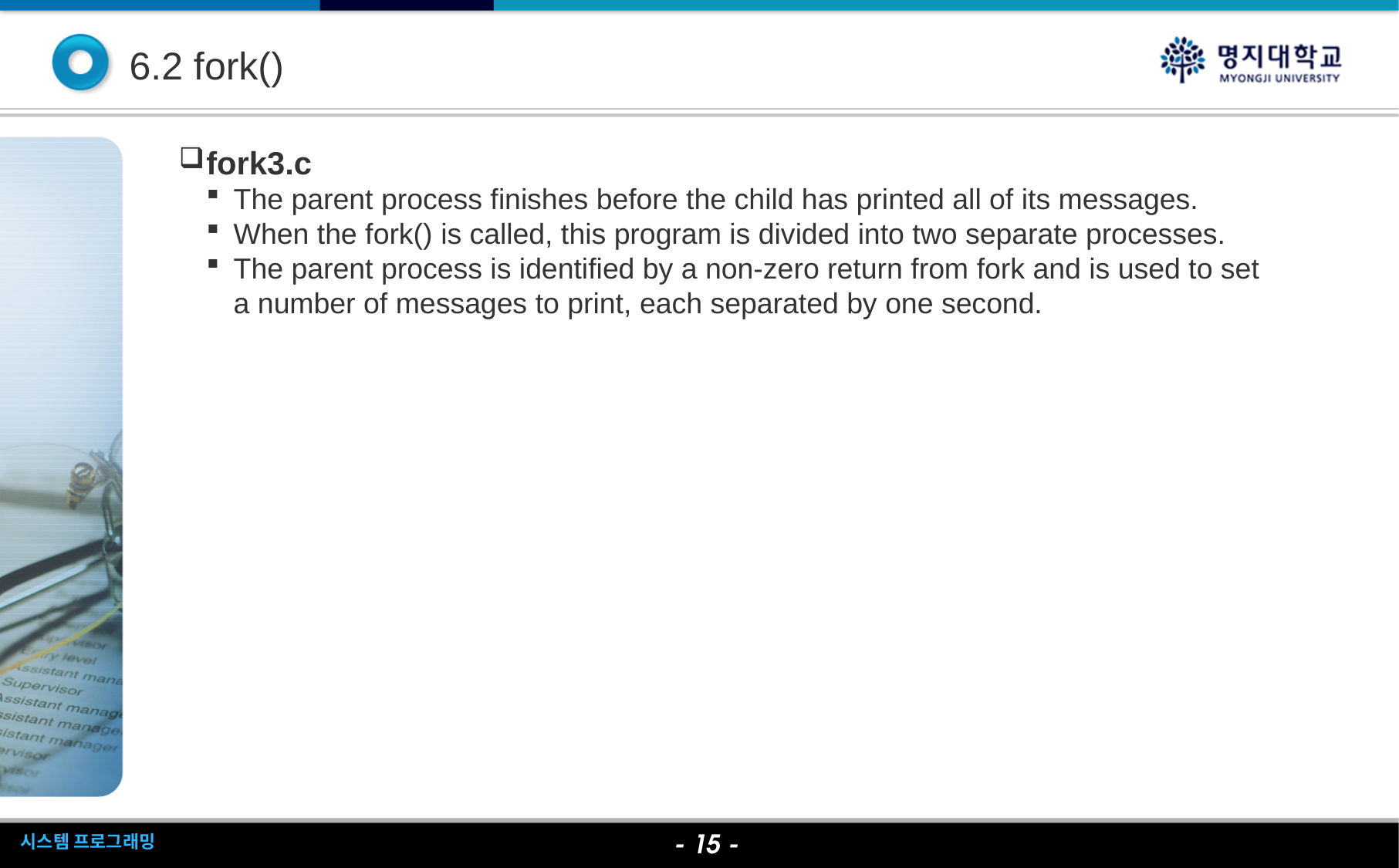

6.2 fork()
fork3.c
The parent process finishes before the child has printed all of its messages.
When the fork() is called, this program is divided into two separate processes.
The parent process is identified by a non-zero return from fork and is used to set a number of messages to print, each separated by one second.
- 15 -